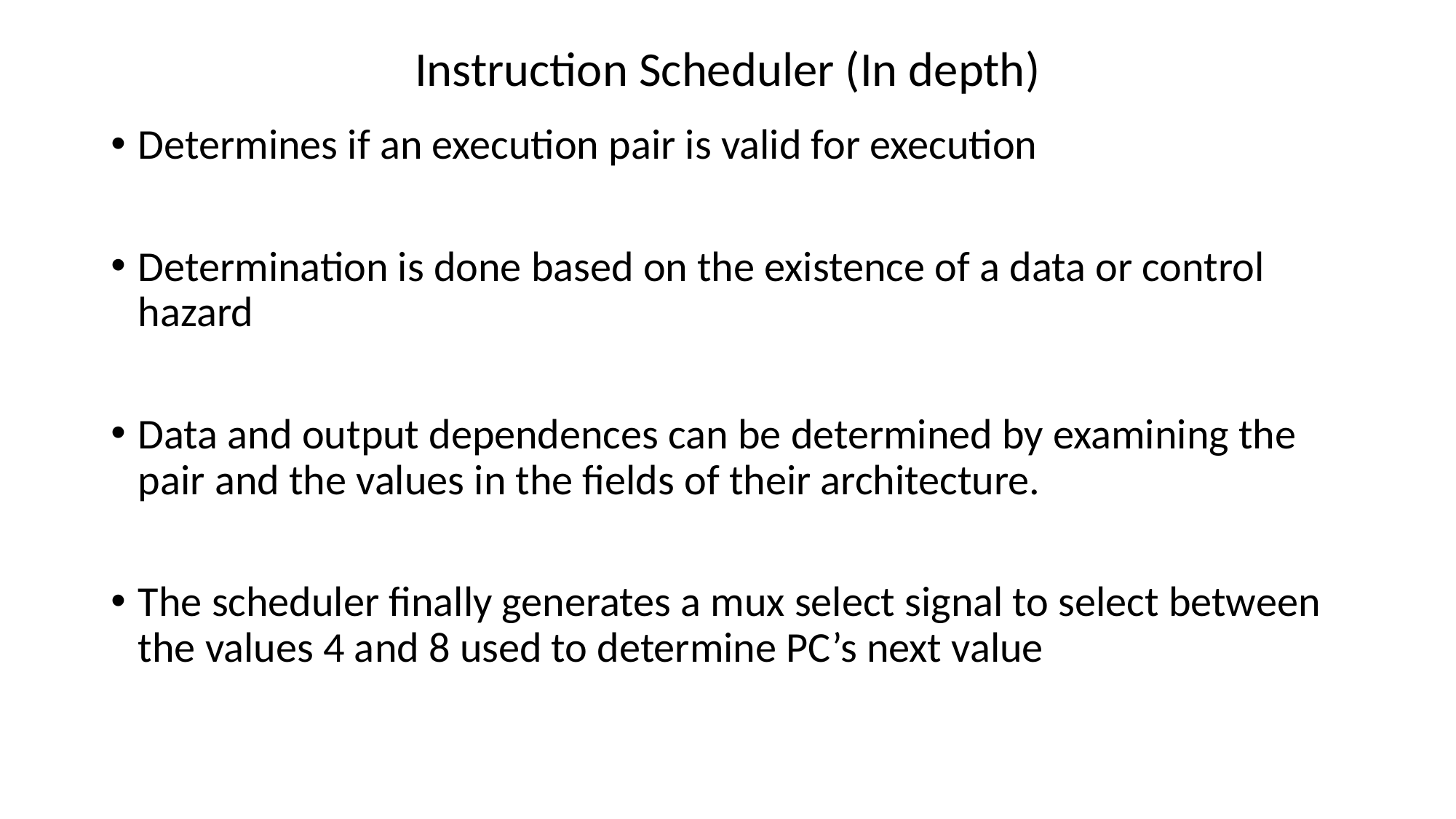

# Instruction Scheduler (In depth)
Determines if an execution pair is valid for execution

Determination is done based on the existence of a data or control hazard

Data and output dependences can be determined by examining the pair and the values in the fields of their architecture.

The scheduler finally generates a mux select signal to select between the values 4 and 8 used to determine PC’s next value